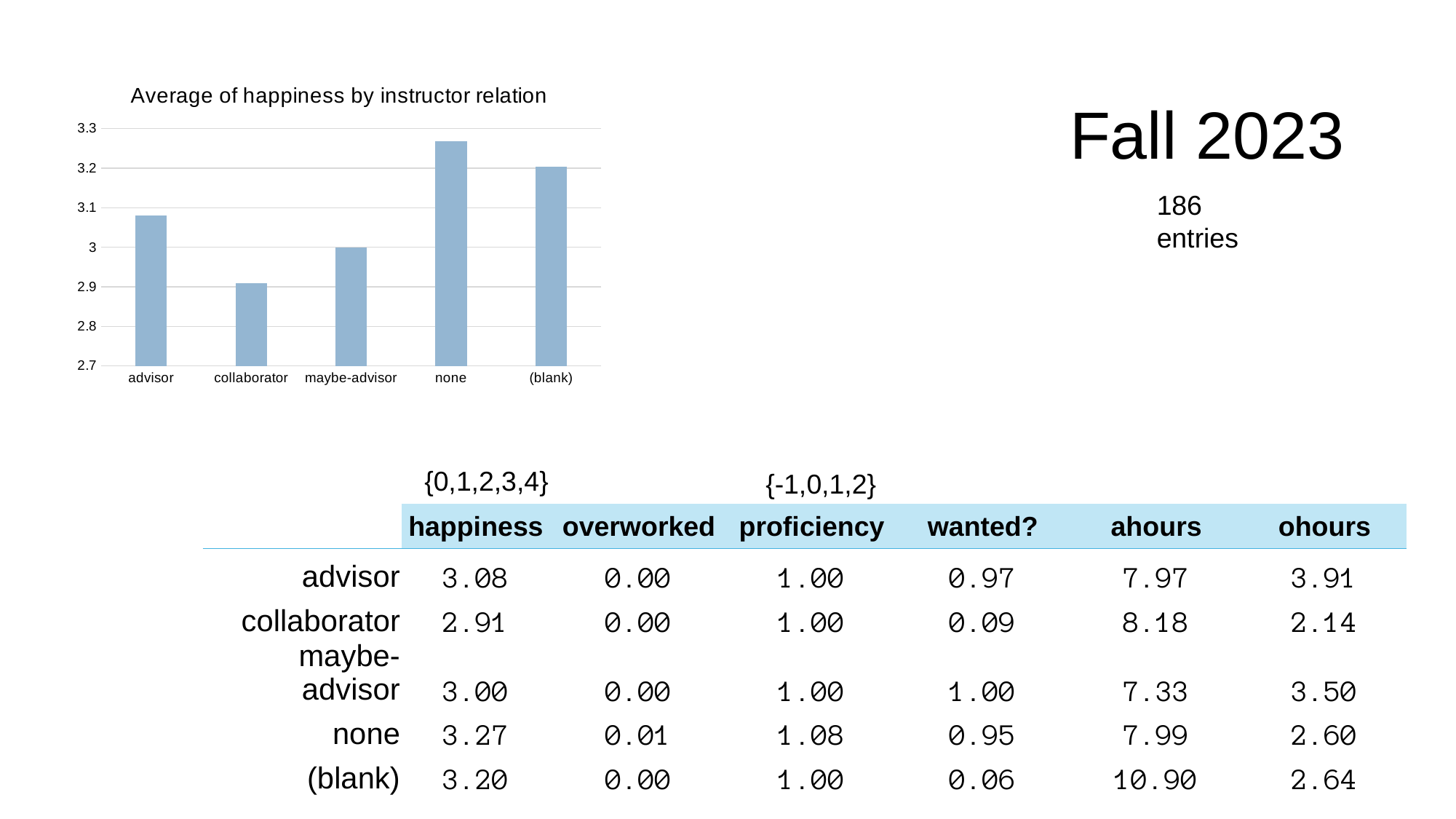

# Fall 2023

### Chart: Average of happiness by instructor relation

| Category | Total |
|---|---|
| advisor | 3.081081081081081 |
| collaborator | 2.909090909090909 |
| maybe-advisor | 3.0 |
| none | 3.2674418604651163 |
| (blank) | 3.204081632653061 |
186 entries
 {0,1,2,3,4}
 {-1,0,1,2}
|  | happiness | overworked | proficiency | wanted? | ahours | ohours |
| --- | --- | --- | --- | --- | --- | --- |
| advisor | 3.08 | 0.00 | 1.00 | 0.97 | 7.97 | 3.91 |
| collaborator | 2.91 | 0.00 | 1.00 | 0.09 | 8.18 | 2.14 |
| maybe-advisor | 3.00 | 0.00 | 1.00 | 1.00 | 7.33 | 3.50 |
| none | 3.27 | 0.01 | 1.08 | 0.95 | 7.99 | 2.60 |
| (blank) | 3.20 | 0.00 | 1.00 | 0.06 | 10.90 | 2.64 |